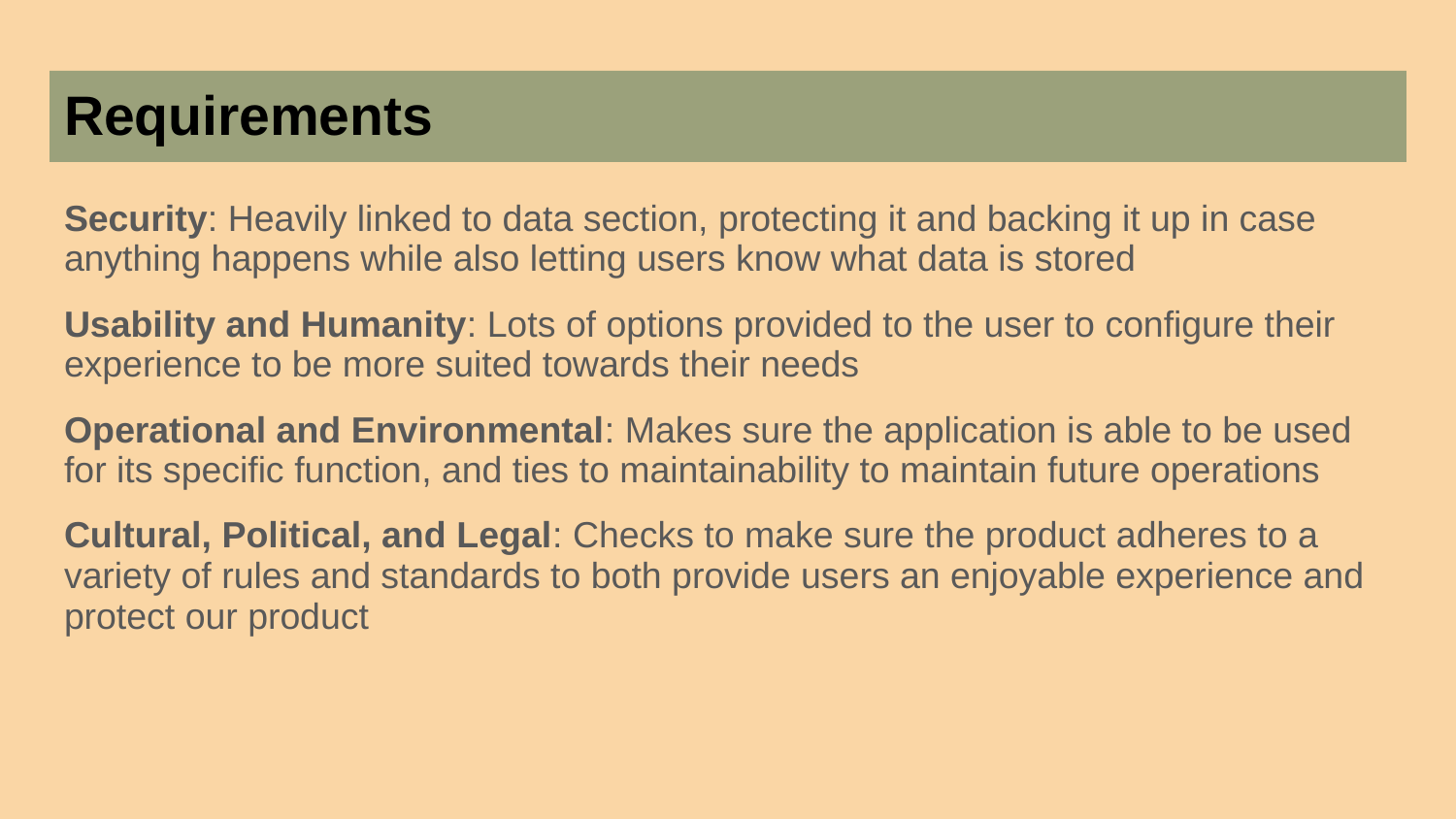

# Requirements
Security: Heavily linked to data section, protecting it and backing it up in case anything happens while also letting users know what data is stored
Usability and Humanity: Lots of options provided to the user to configure their experience to be more suited towards their needs
Operational and Environmental: Makes sure the application is able to be used for its specific function, and ties to maintainability to maintain future operations
Cultural, Political, and Legal: Checks to make sure the product adheres to a variety of rules and standards to both provide users an enjoyable experience and protect our product